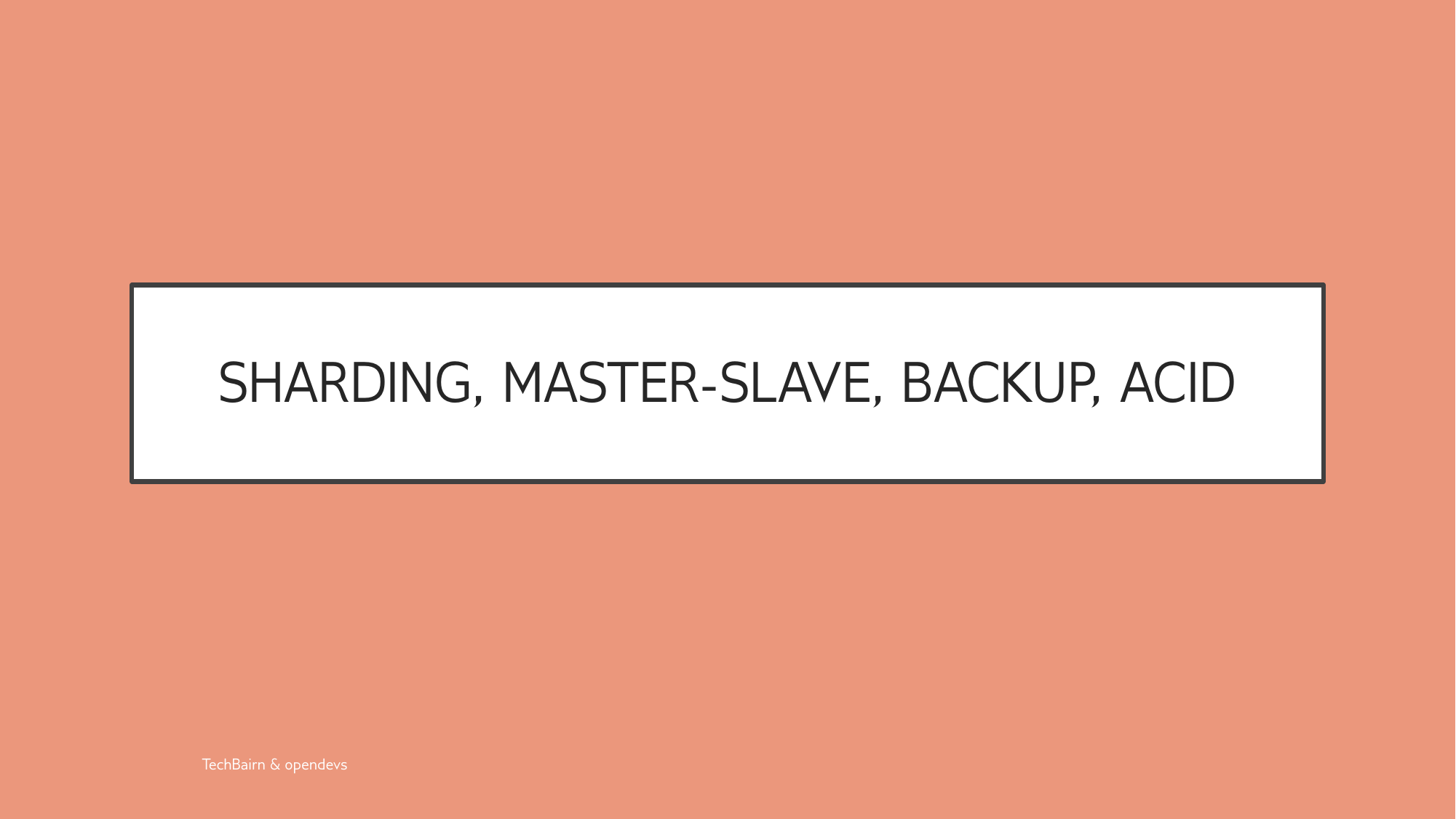

# SHARDING, MASTER-SLAVE, BACKUP, ACID
TechBairn & opendevs